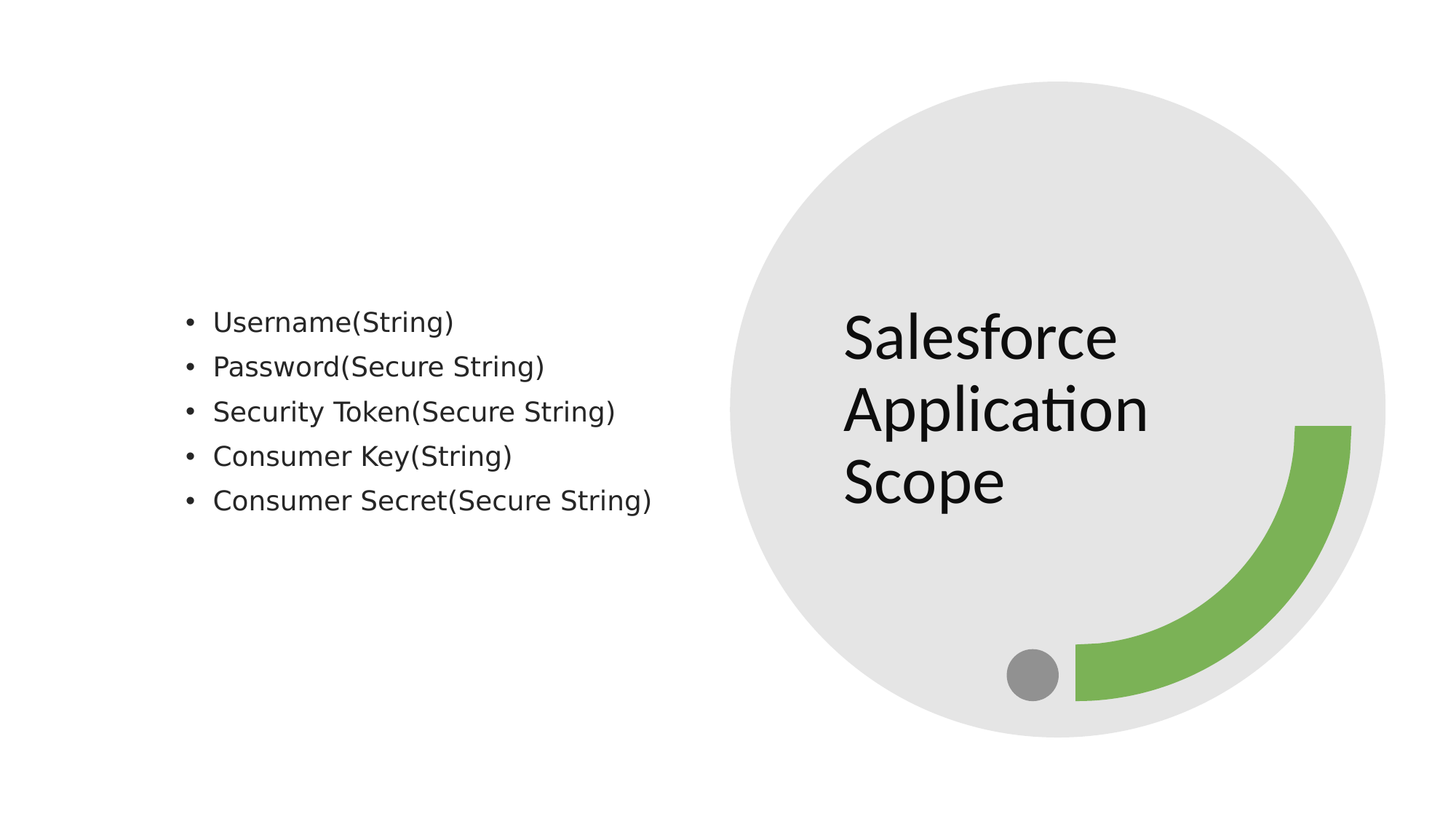

Username(String)
Password(Secure String)
Security Token(Secure String)
Consumer Key(String)
Consumer Secret(Secure String)
# Salesforce Application Scope